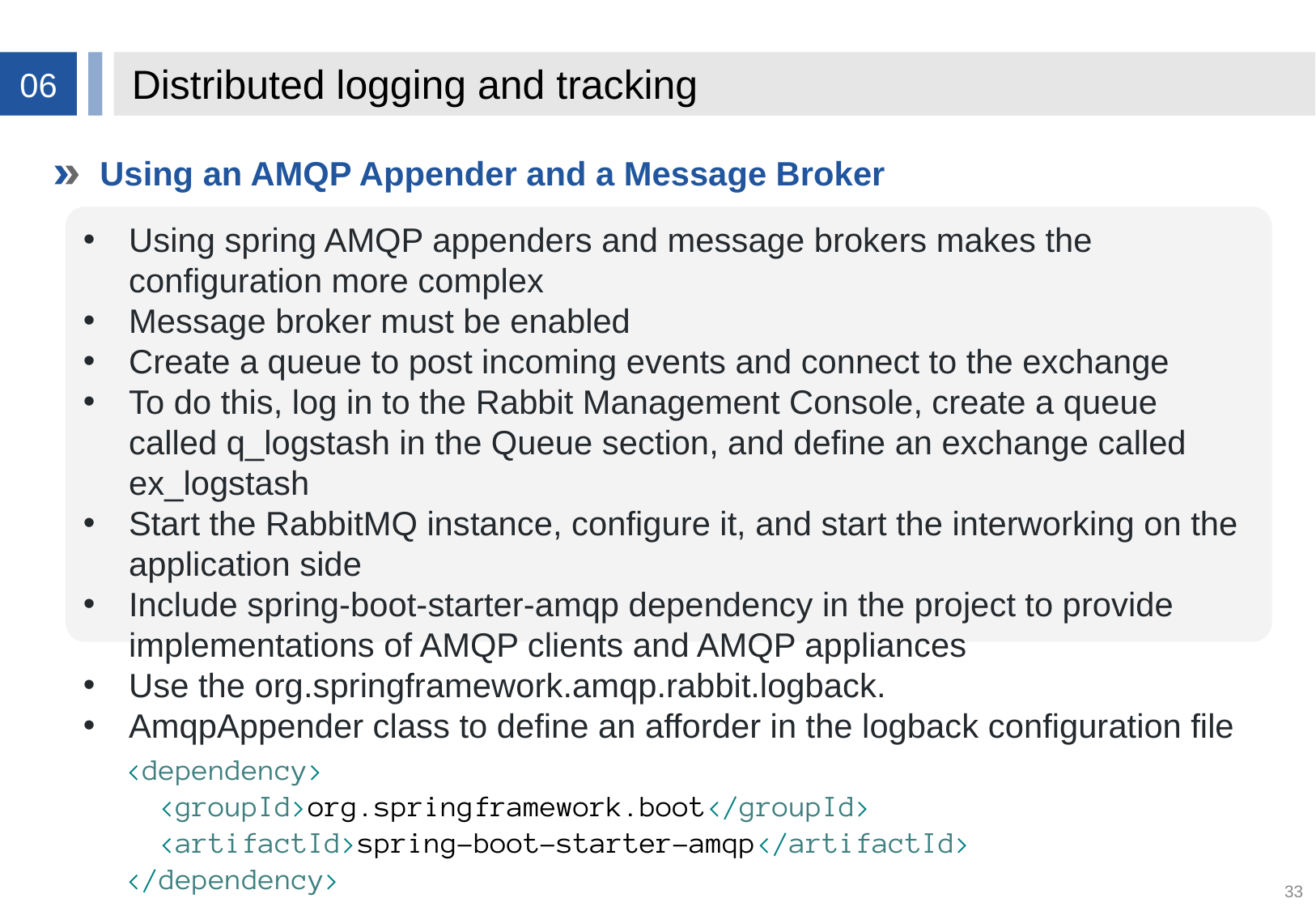

# Distributed logging and tracking
06
Using an AMQP Appender and a Message Broker

Using spring AMQP appenders and message brokers makes the configuration more complex
Message broker must be enabled
Create a queue to post incoming events and connect to the exchange
To do this, log in to the Rabbit Management Console, create a queue called q_logstash in the Queue section, and define an exchange called ex_logstash
Start the RabbitMQ instance, configure it, and start the interworking on the application side
Include spring-boot-starter-amqp dependency in the project to provide implementations of AMQP clients and AMQP appliances
Use the org.springframework.amqp.rabbit.logback.
AmqpAppender class to define an afforder in the logback configuration file
<dependency>
  <groupId>org.springframework.boot</groupId>
  <artifactId>spring-boot-starter-amqp</artifactId>
</dependency>
33